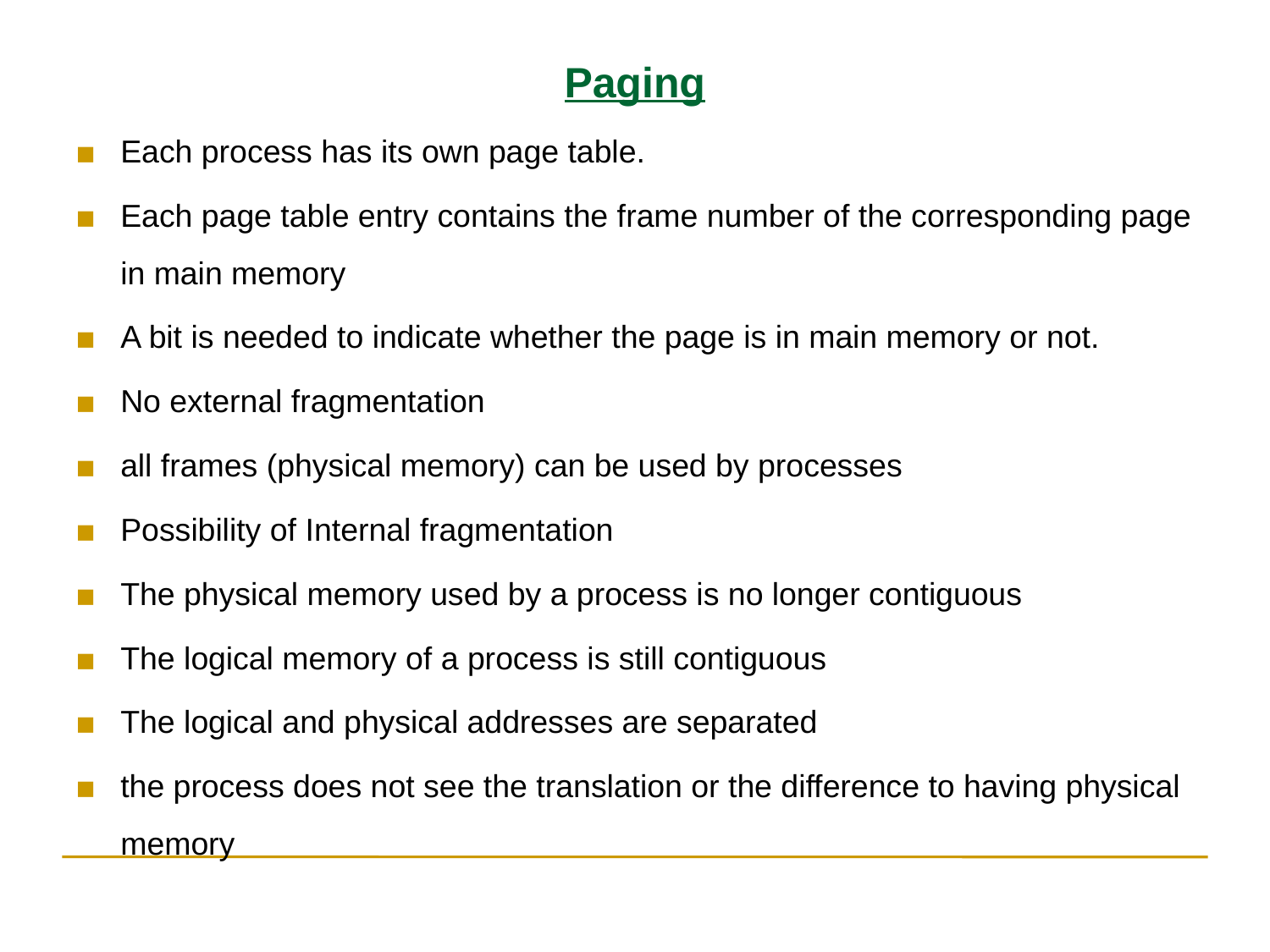

Paging
Each process has its own page table.
Each page table entry contains the frame number of the corresponding page in main memory
A bit is needed to indicate whether the page is in main memory or not.
No external fragmentation
all frames (physical memory) can be used by processes
Possibility of Internal fragmentation
The physical memory used by a process is no longer contiguous
The logical memory of a process is still contiguous
The logical and physical addresses are separated
the process does not see the translation or the difference to having physical memory